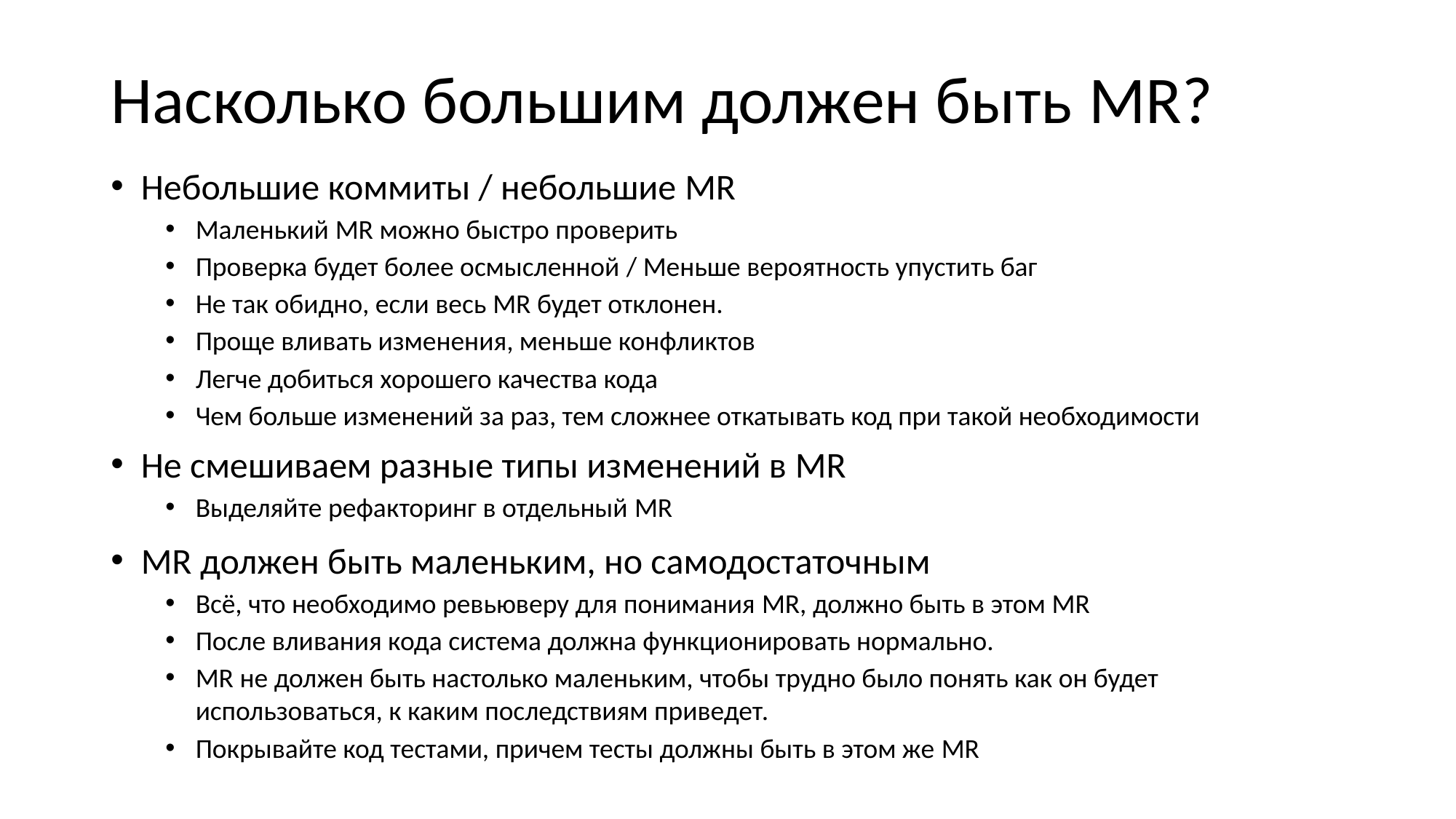

# Насколько большим должен быть MR?
Небольшие коммиты / небольшие MR
Маленький MR можно быстро проверить
Проверка будет более осмысленной / Меньше вероятность упустить баг
Не так обидно, если весь MR будет отклонен.
Проще вливать изменения, меньше конфликтов
Легче добиться хорошего качества кода
Чем больше изменений за раз, тем сложнее откатывать код при такой необходимости
Не смешиваем разные типы изменений в MR
Выделяйте рефакторинг в отдельный MR
MR должен быть маленьким, но самодостаточным
Всё, что необходимо ревьюверу для понимания MR, должно быть в этом MR
После вливания кода система должна функционировать нормально.
MR не должен быть настолько маленьким, чтобы трудно было понять как он будет использоваться, к каким последствиям приведет.
Покрывайте код тестами, причем тесты должны быть в этом же MR